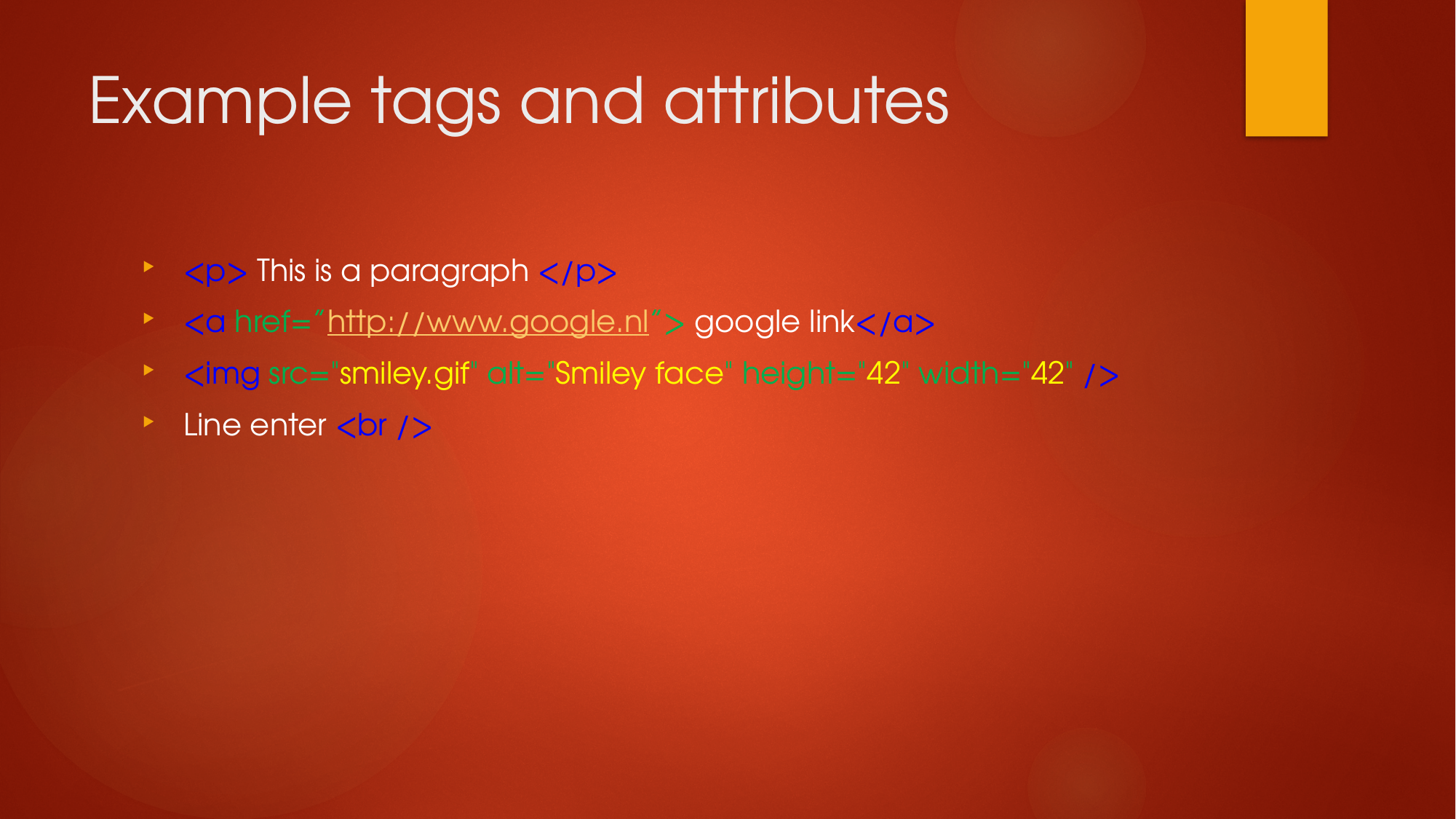

# Example tags and attributes
<p> This is a paragraph </p>
<a href=”http://www.google.nl”> google link</a>
<img src="smiley.gif" alt="Smiley face" height="42" width="42" />
Line enter <br />